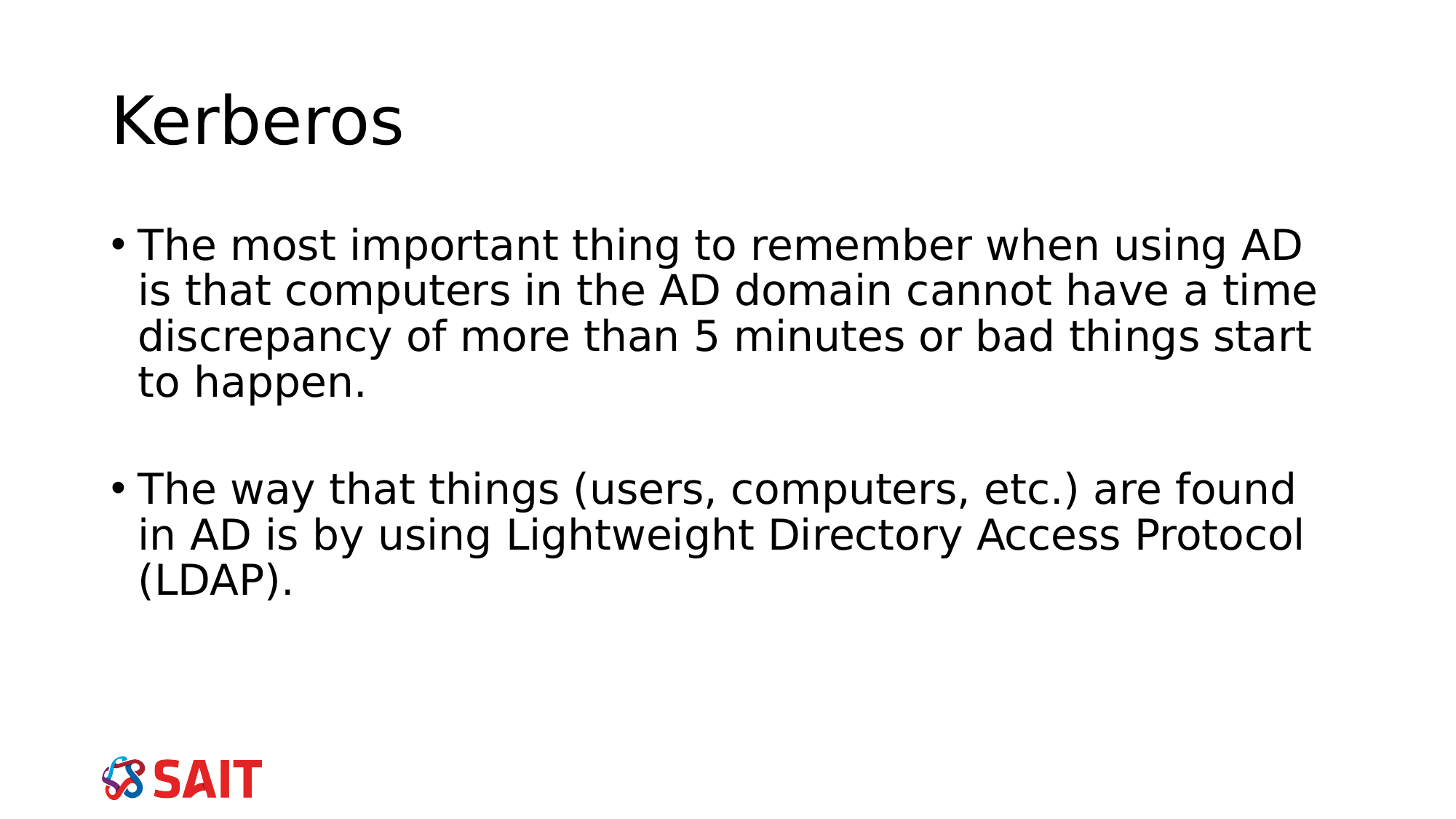

Kerberos
The most important thing to remember when using AD is that computers in the AD domain cannot have a time discrepancy of more than 5 minutes or bad things start to happen.
The way that things (users, computers, etc.) are found in AD is by using Lightweight Directory Access Protocol (LDAP).